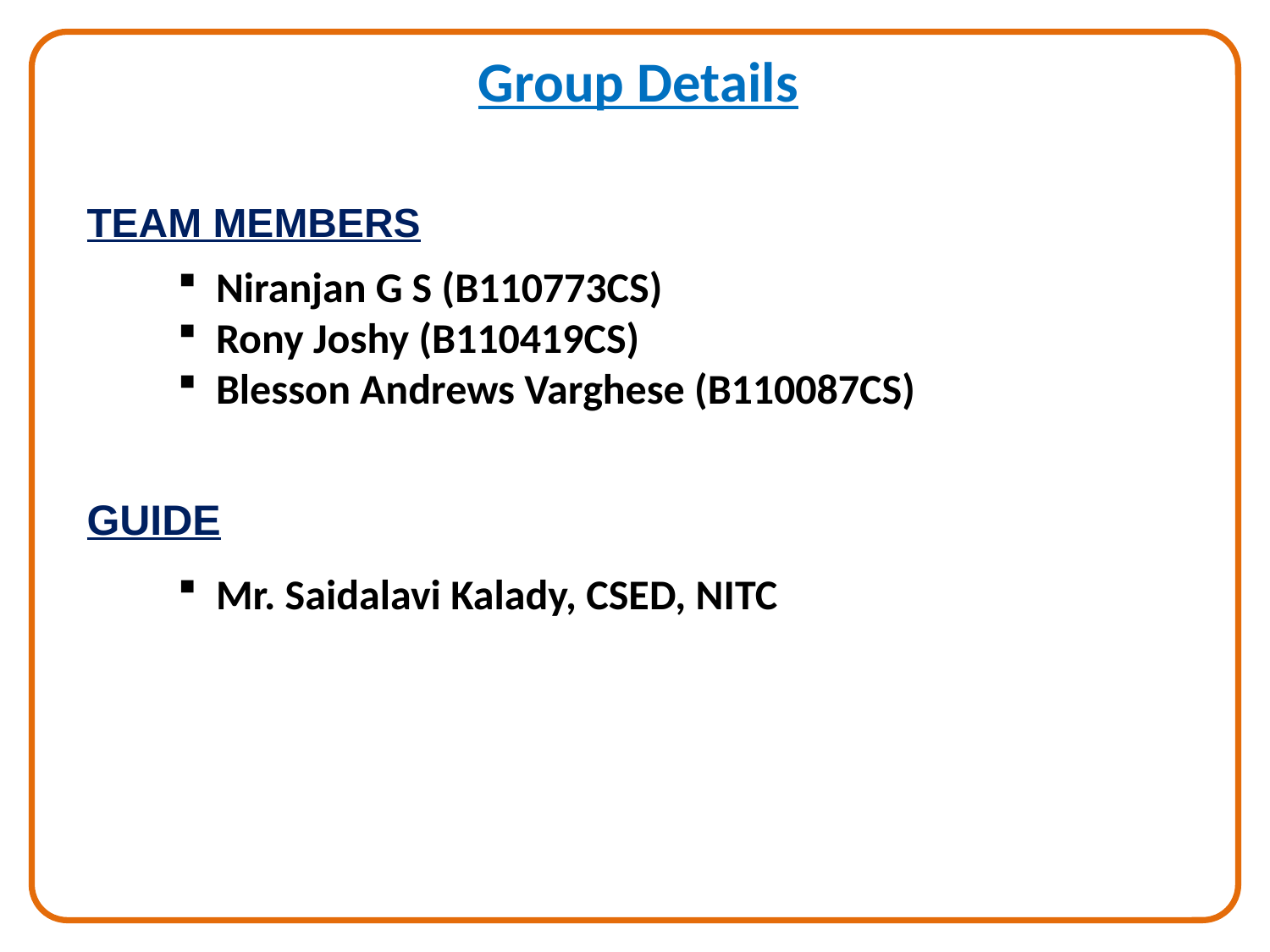

# Group Details

TEAM MEMBERS
Niranjan G S (B110773CS)
Rony Joshy (B110419CS)
Blesson Andrews Varghese (B110087CS)
GUIDE
Mr. Saidalavi Kalady, CSED, NITC